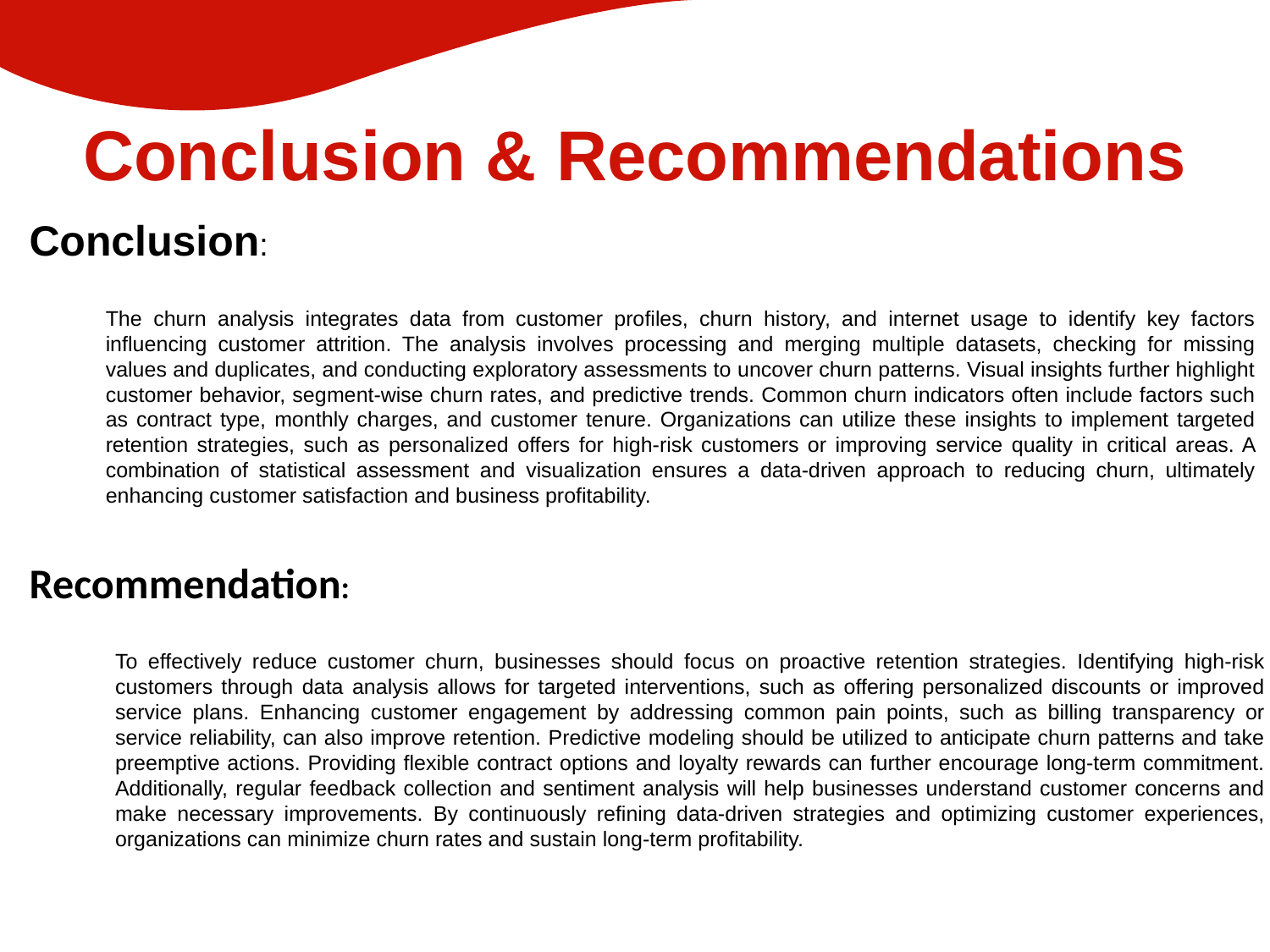

Conclusion & Recommendations

Conclusion:

The churn analysis integrates data from customer profiles, churn history, and internet usage to identify key factors influencing customer attrition. The analysis involves processing and merging multiple datasets, checking for missing values and duplicates, and conducting exploratory assessments to uncover churn patterns. Visual insights further highlight customer behavior, segment-wise churn rates, and predictive trends. Common churn indicators often include factors such as contract type, monthly charges, and customer tenure. Organizations can utilize these insights to implement targeted retention strategies, such as personalized offers for high-risk customers or improving service quality in critical areas. A combination of statistical assessment and visualization ensures a data-driven approach to reducing churn, ultimately enhancing customer satisfaction and business profitability.
Recommendation:
To effectively reduce customer churn, businesses should focus on proactive retention strategies. Identifying high-risk customers through data analysis allows for targeted interventions, such as offering personalized discounts or improved service plans. Enhancing customer engagement by addressing common pain points, such as billing transparency or service reliability, can also improve retention. Predictive modeling should be utilized to anticipate churn patterns and take preemptive actions. Providing flexible contract options and loyalty rewards can further encourage long-term commitment. Additionally, regular feedback collection and sentiment analysis will help businesses understand customer concerns and make necessary improvements. By continuously refining data-driven strategies and optimizing customer experiences, organizations can minimize churn rates and sustain long-term profitability.